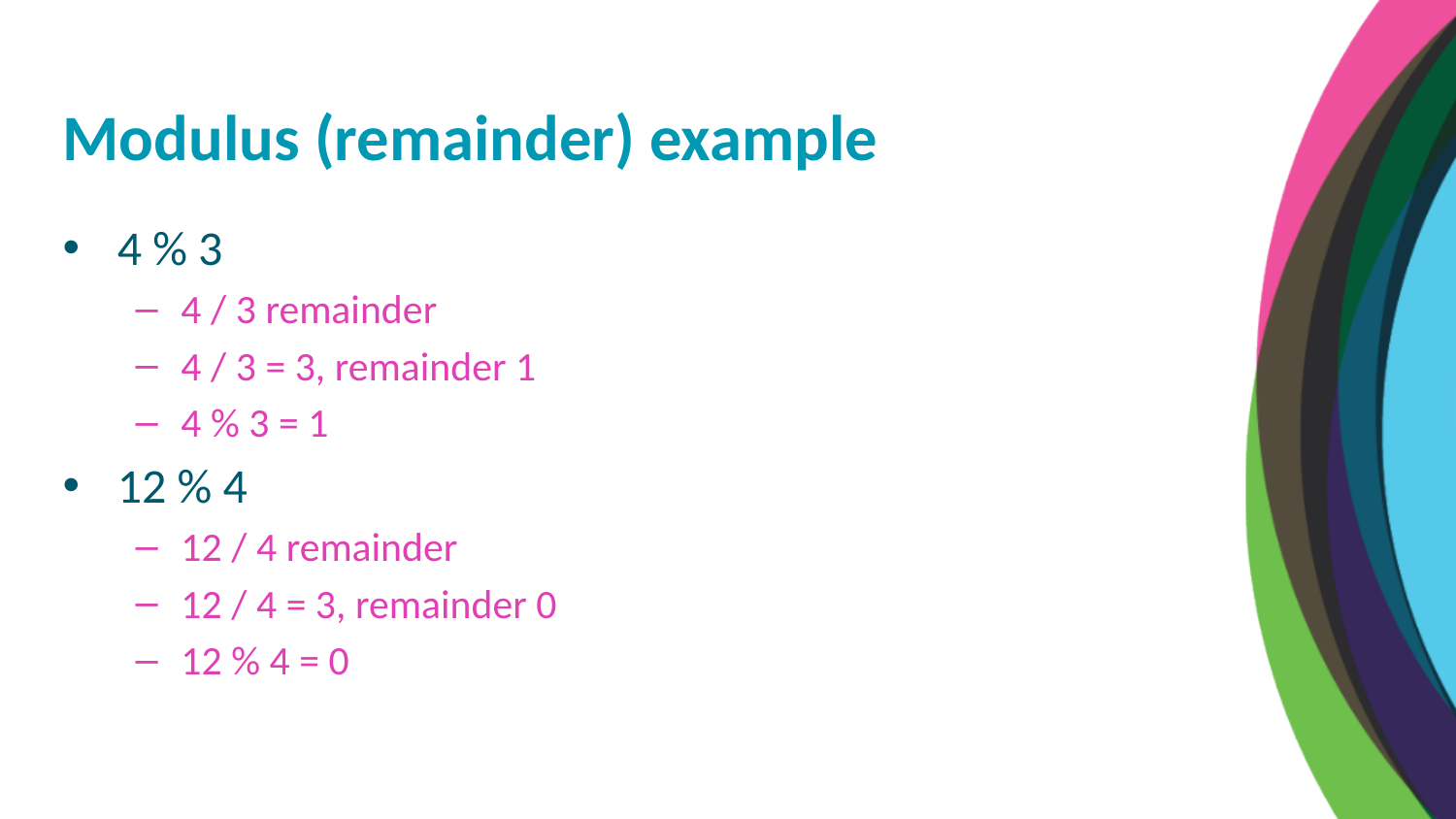

Modulus (remainder) example
4 % 3
4 / 3 remainder
4 / 3 = 3, remainder 1
4 % 3 = 1
12 % 4
12 / 4 remainder
12 / 4 = 3, remainder 0
12 % 4 = 0